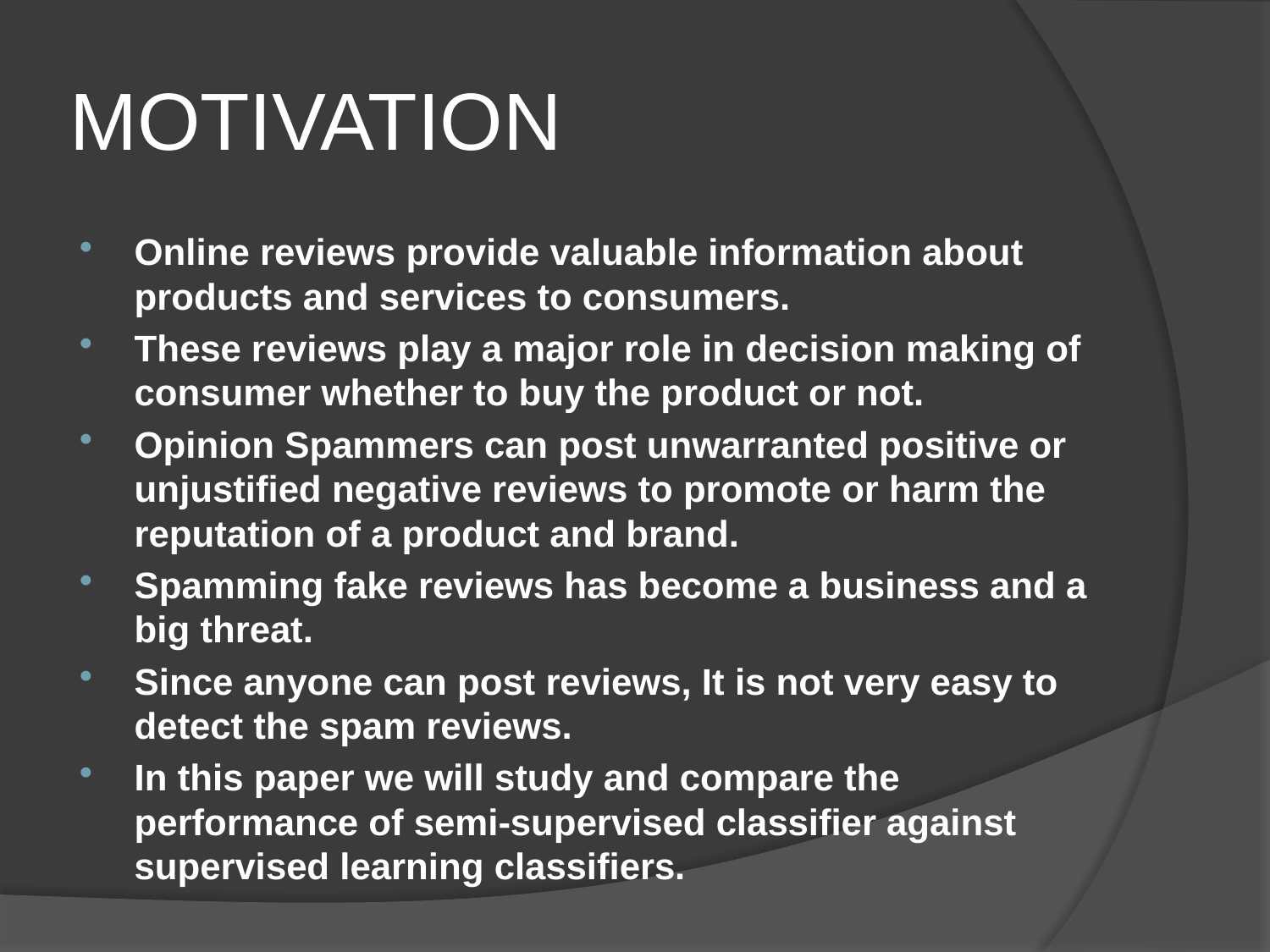

# MOTIVATION
Online reviews provide valuable information about products and services to consumers.
These reviews play a major role in decision making of consumer whether to buy the product or not.
Opinion Spammers can post unwarranted positive or unjustified negative reviews to promote or harm the reputation of a product and brand.
Spamming fake reviews has become a business and a big threat.
Since anyone can post reviews, It is not very easy to detect the spam reviews.
In this paper we will study and compare the performance of semi-supervised classifier against supervised learning classifiers.